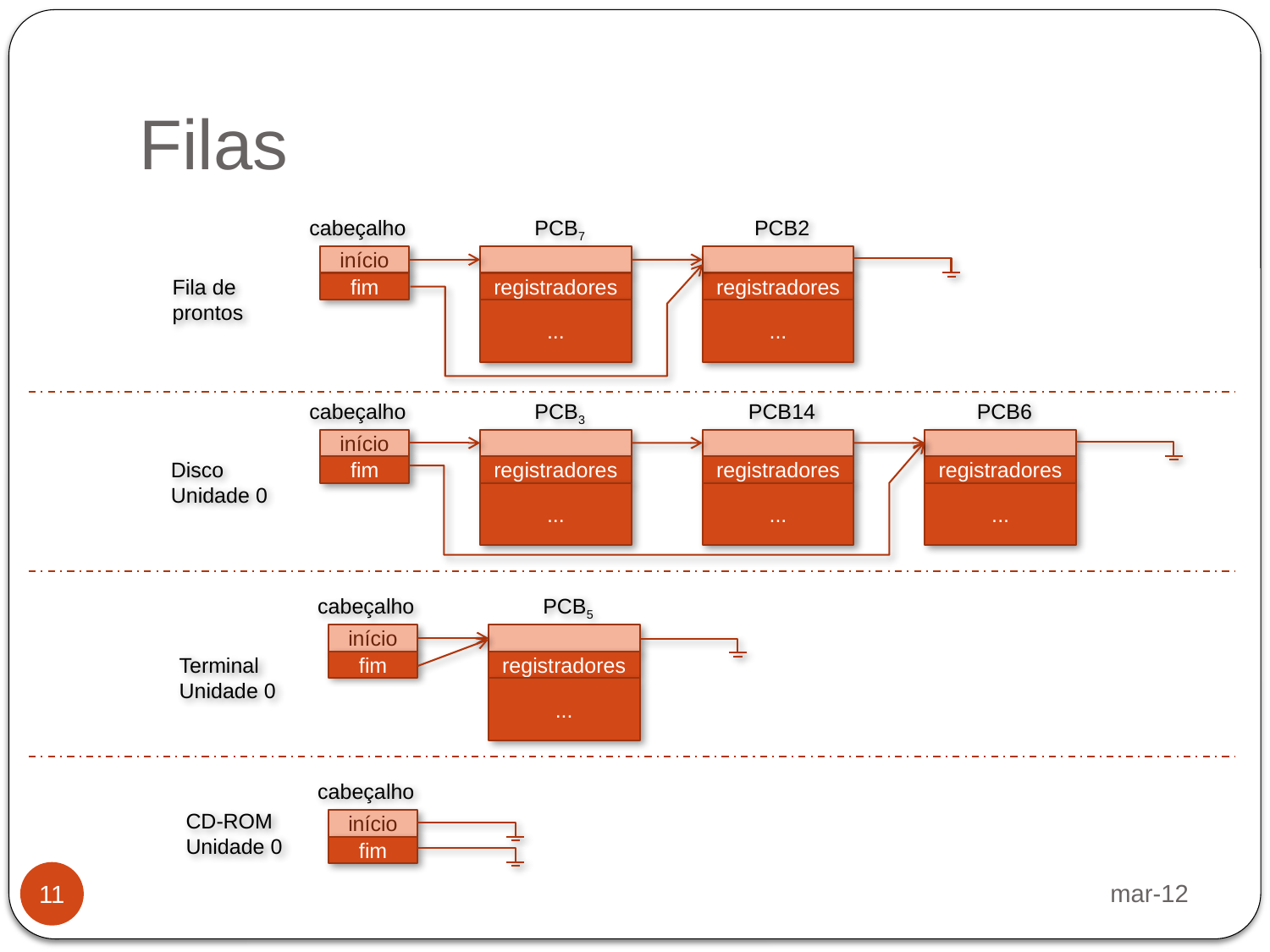

# Filas
cabeçalho
PCB7
PCB2
início

Fila de
prontos
fim
registradores
registradores
...
...
cabeçalho
PCB3
PCB14
PCB6
início

Disco
Unidade 0
fim
registradores
registradores
registradores
...
...
...
cabeçalho
PCB5
início

Terminal
Unidade 0
fim
registradores
...
cabeçalho
CD-ROM
Unidade 0
início

fim

mar-12
11